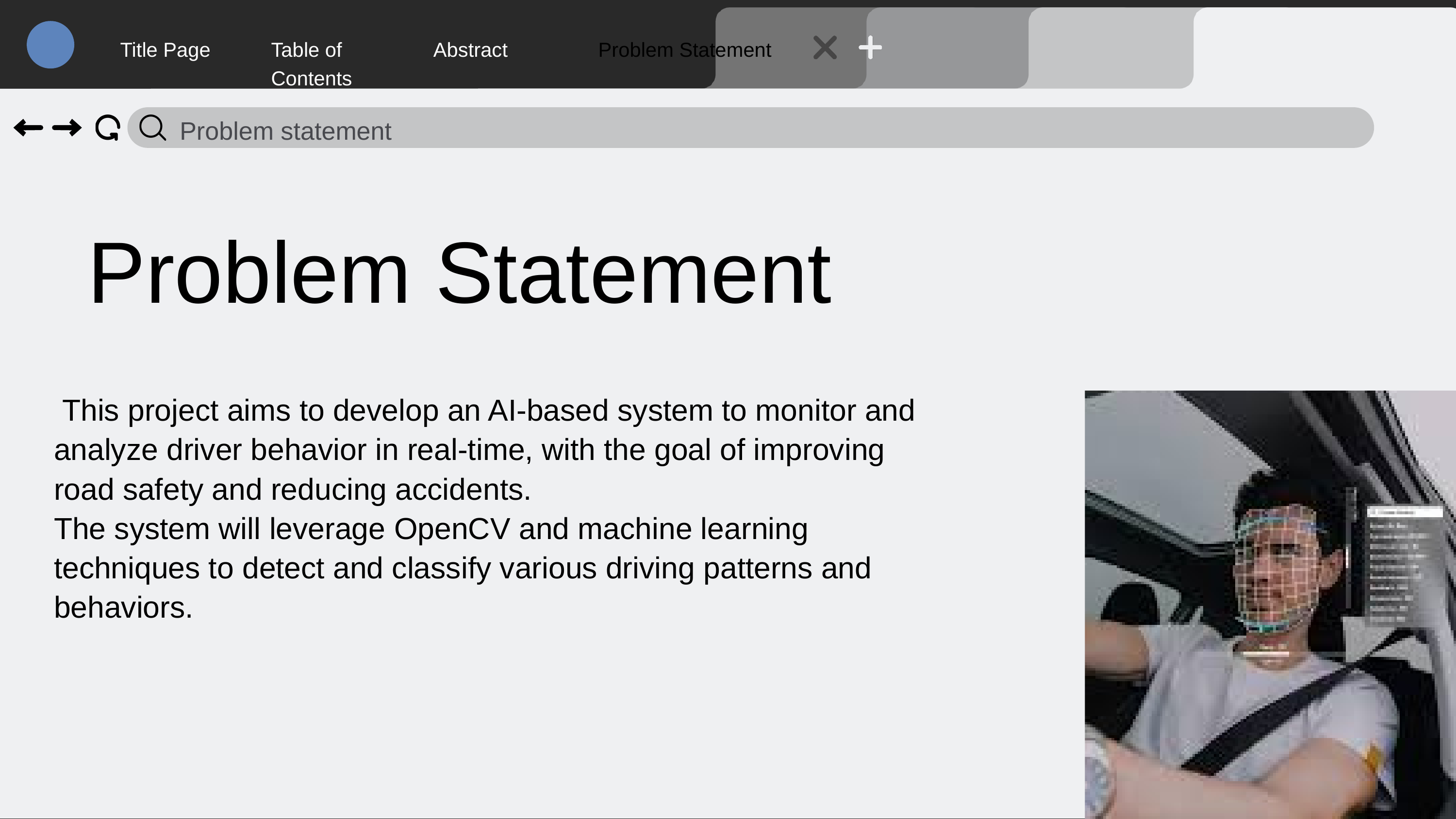

Title Page
Table of Contents
Abstract
Problem Statement

Problem statement

Problem Statement
 This project aims to develop an AI-based system to monitor and analyze driver behavior in real-time, with the goal of improving road safety and reducing accidents.
The system will leverage OpenCV and machine learning techniques to detect and classify various driving patterns and behaviors.